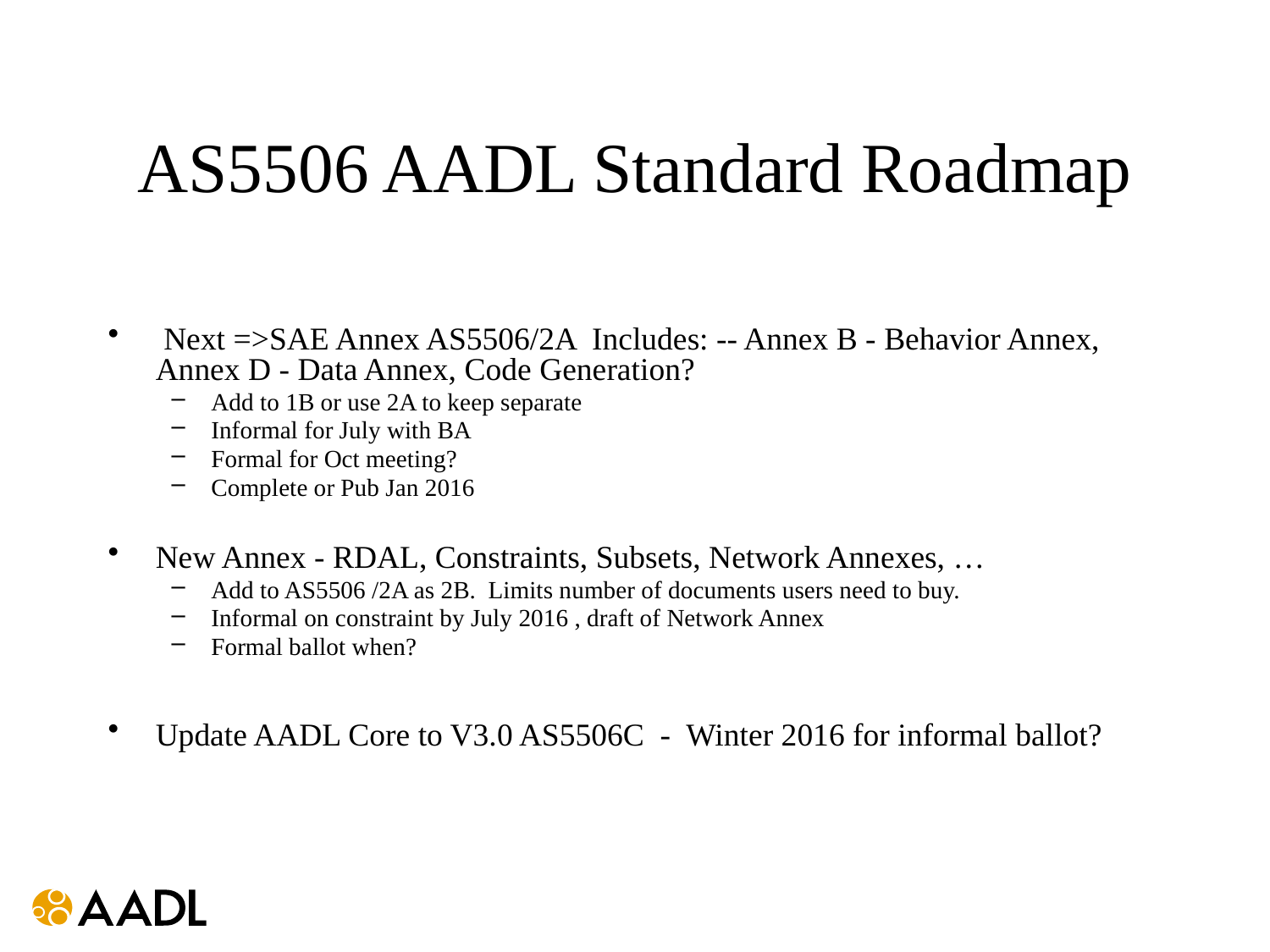

# AS5506 AADL Standard Roadmap

 Next =>SAE Annex AS5506/2A  Includes: -- Annex B - Behavior Annex, Annex D - Data Annex, Code Generation?
Add to 1B or use 2A to keep separate
Informal for July with BA
Formal for Oct meeting?
Complete or Pub Jan 2016

New Annex - RDAL, Constraints, Subsets, Network Annexes, …
Add to AS5506 /2A as 2B.  Limits number of documents users need to buy.
Informal on constraint by July 2016 , draft of Network Annex
Formal ballot when?

Update AADL Core to V3.0 AS5506C  -  Winter 2016 for informal ballot?